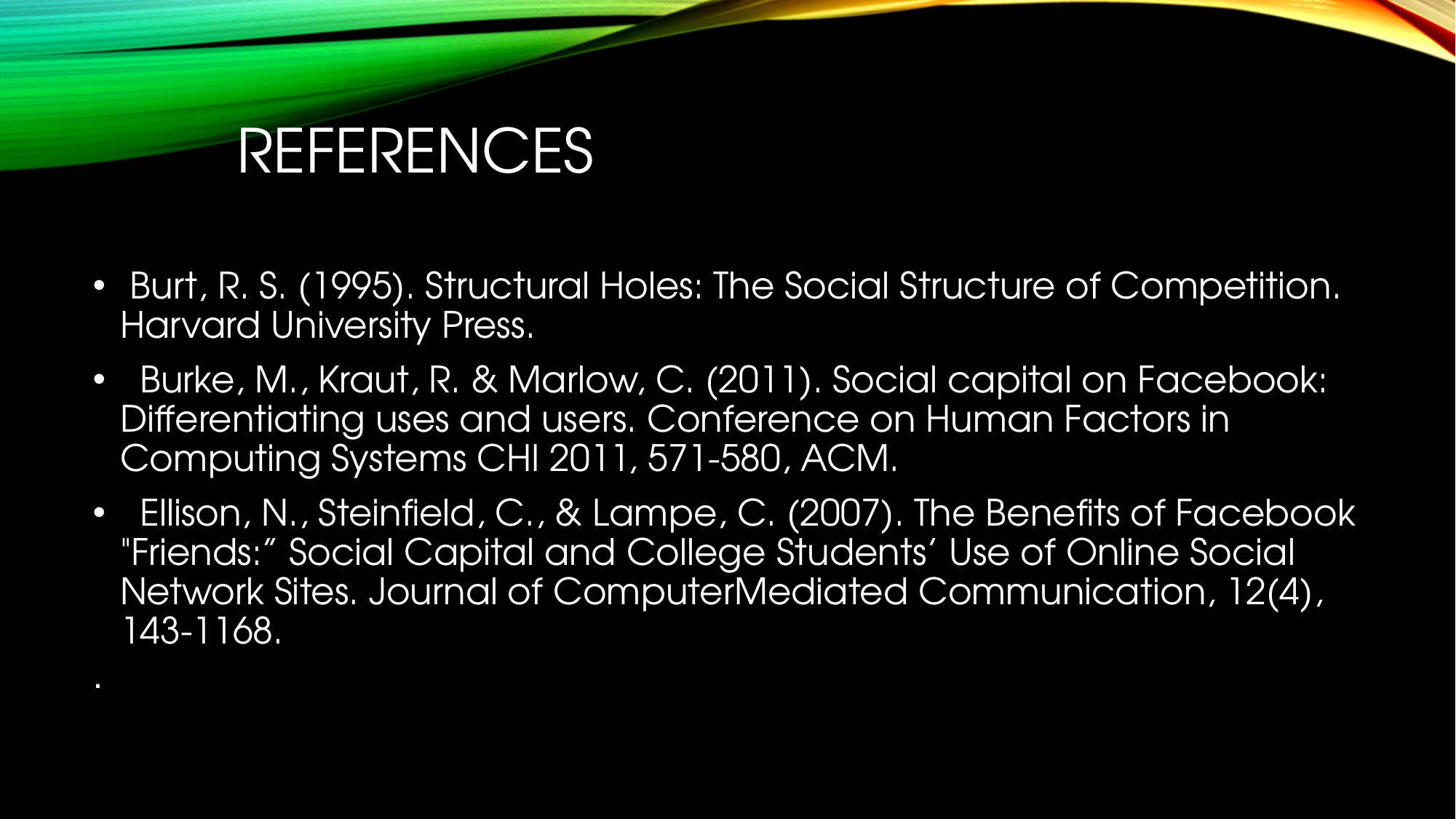

# references
 Burt, R. S. (1995). Structural Holes: The Social Structure of Competition. Harvard University Press.
  Burke, M., Kraut, R. & Marlow, C. (2011). Social capital on Facebook: Differentiating uses and users. Conference on Human Factors in Computing Systems CHI 2011, 571-580, ACM.
  Ellison, N., Steinfield, C., & Lampe, C. (2007). The Benefits of Facebook "Friends:” Social Capital and College Students’ Use of Online Social Network Sites. Journal of ComputerMediated Communication, 12(4), 143-1168.
.